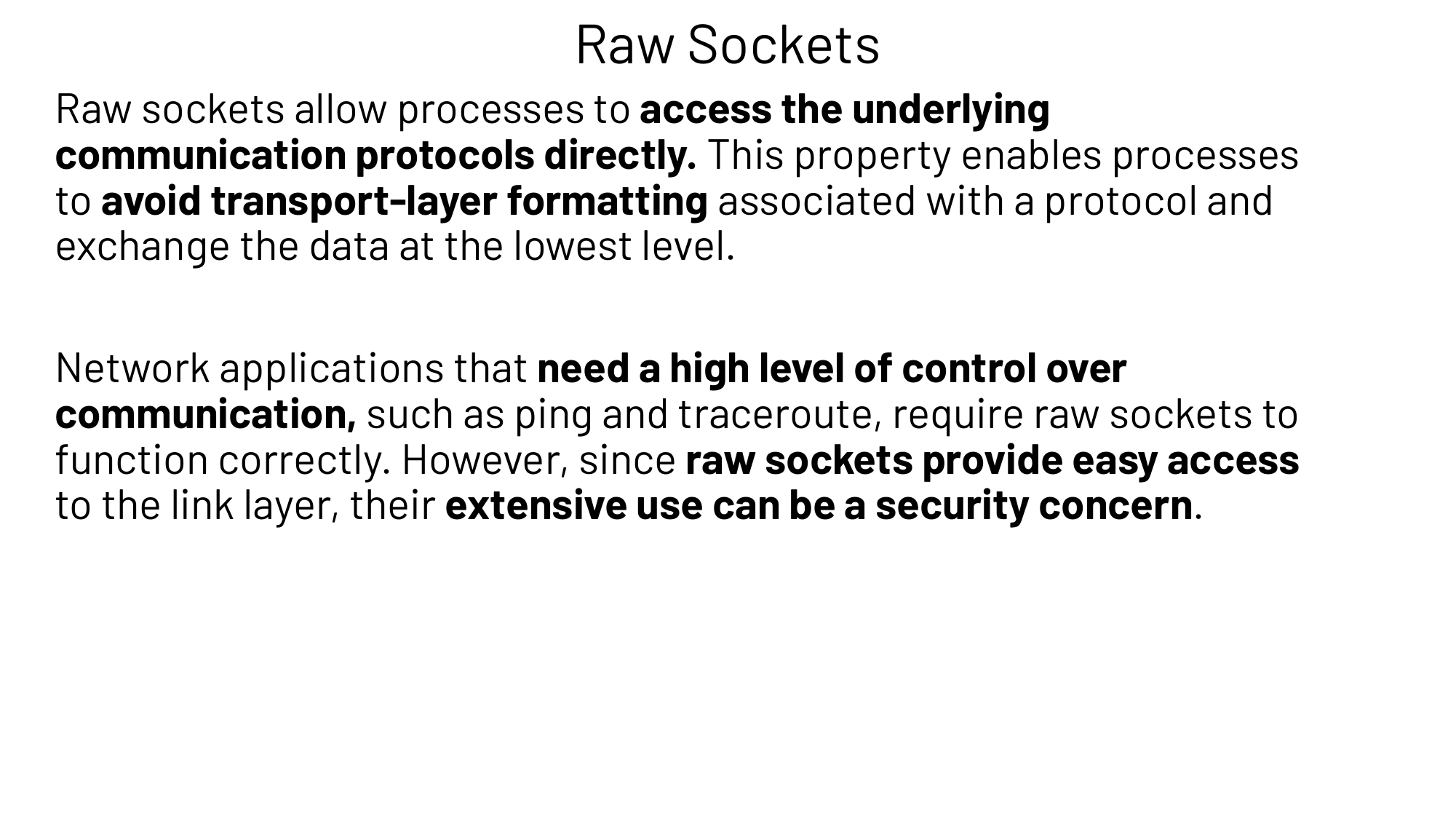

# Raw Sockets
Raw sockets allow processes to access the underlying communication protocols directly. This property enables processes to avoid transport-layer formatting associated with a protocol and exchange the data at the lowest level.

Network applications that need a high level of control over communication, such as ping and traceroute, require raw sockets to function correctly. However, since raw sockets provide easy access to the link layer, their extensive use can be a security concern.